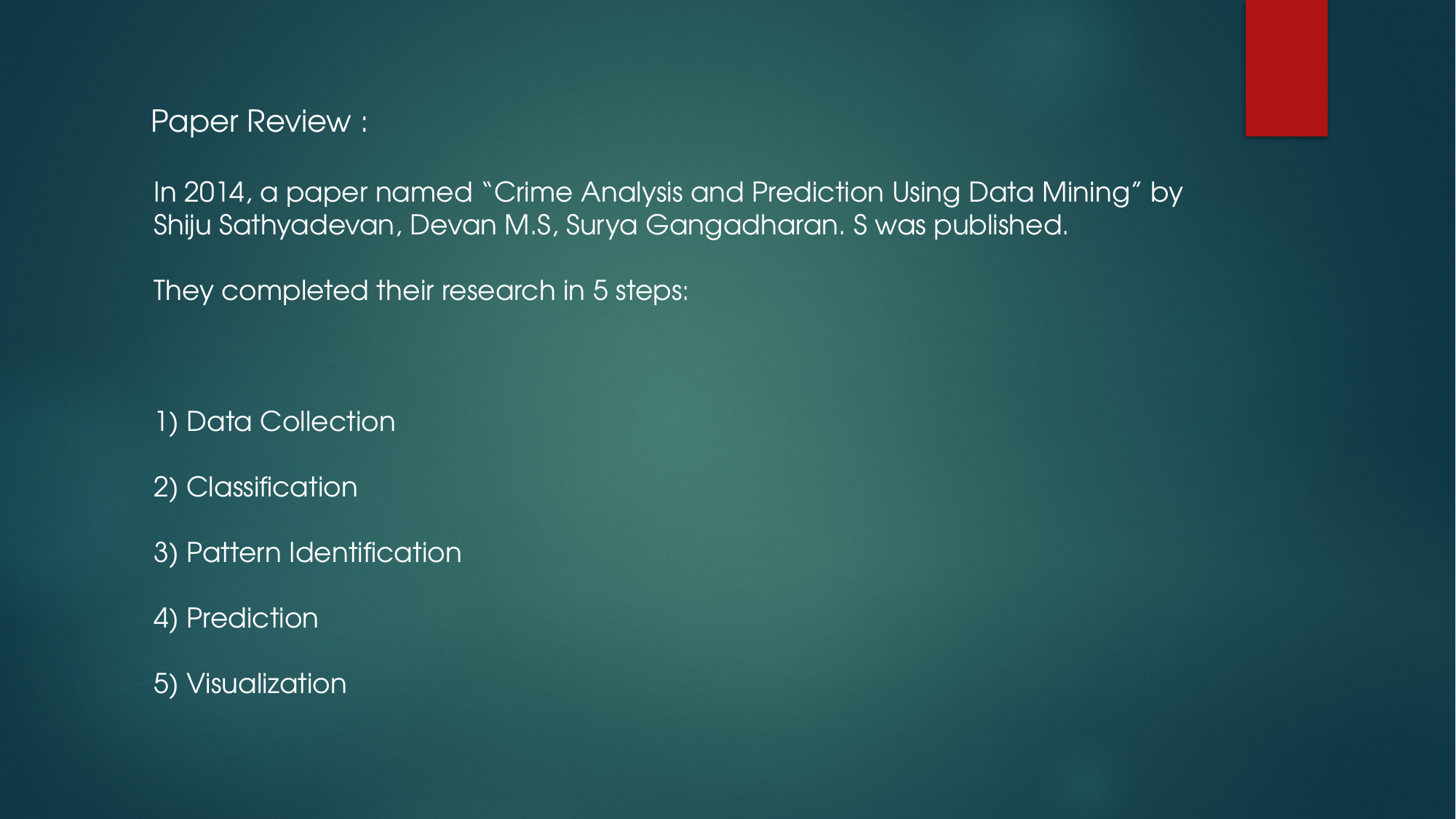

Paper Review :
In 2014, a paper named “Crime Analysis and Prediction Using Data Mining” by Shiju Sathyadevan, Devan M.S, Surya Gangadharan. S was published.

They completed their research in 5 steps:

1) Data Collection
2) Classification
3) Pattern Identification
4) Prediction
5) Visualization